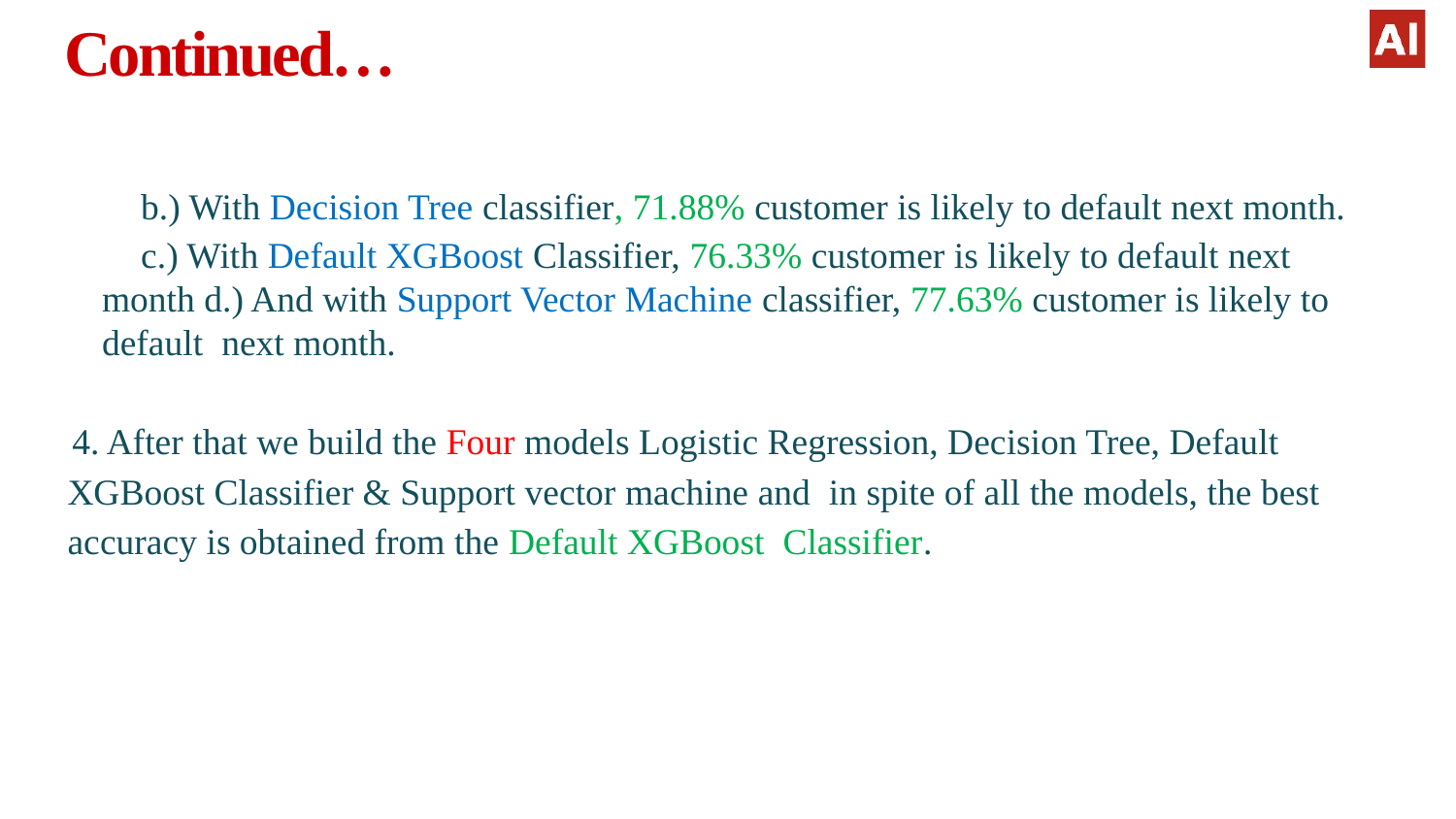

# Continued…

b.) With Decision Tree classifier, 71.88% customer is likely to default next month.
c.) With Default XGBoost Classifier, 76.33% customer is likely to default next month d.) And with Support Vector Machine classifier, 77.63% customer is likely to default  next month.

After that we build the Four models Logistic Regression, Decision Tree, Default XGBoost Classifier & Support vector machine and  in spite of all the models, the best accuracy is obtained from the Default XGBoost  Classifier.